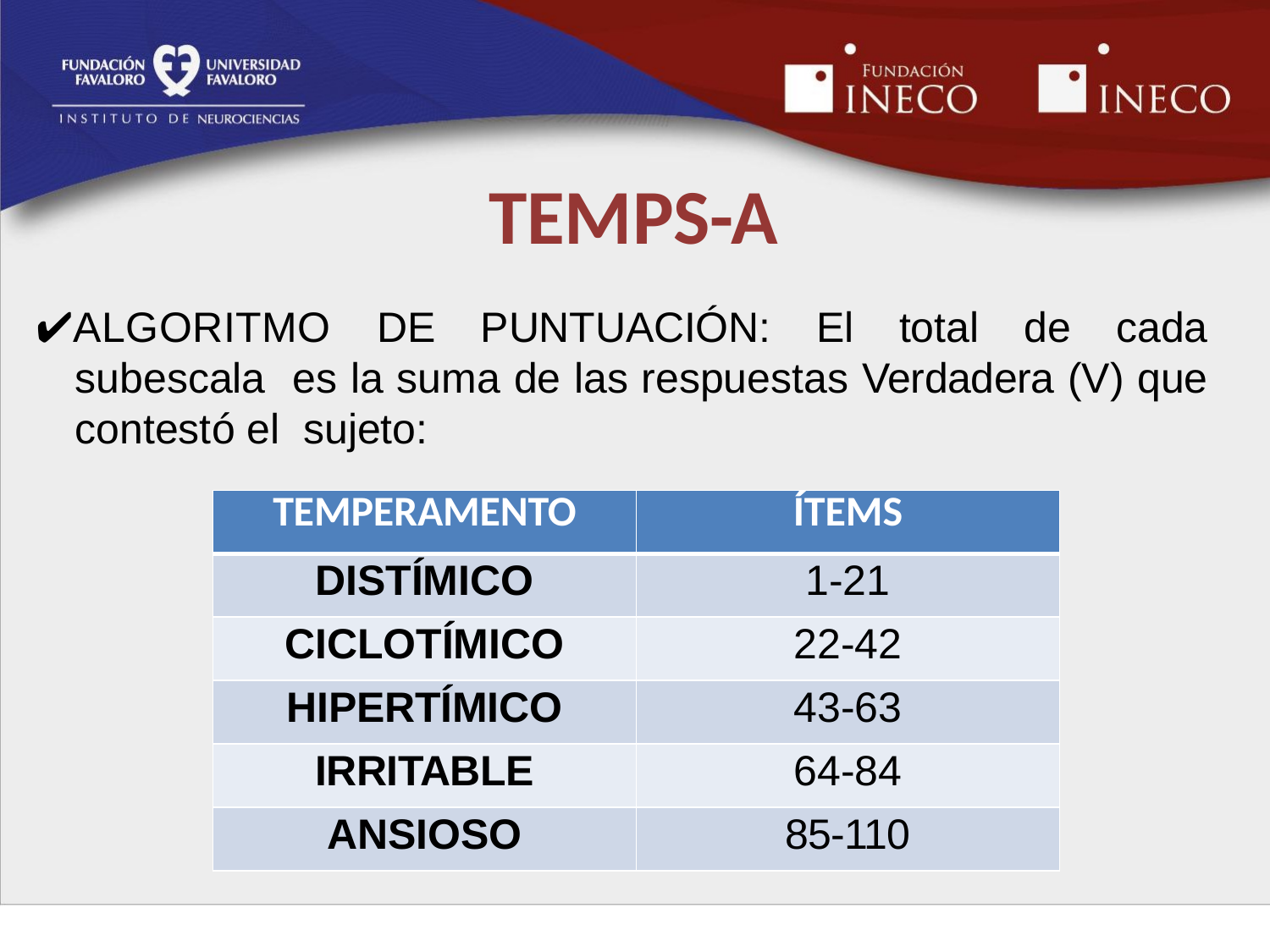

# TEMPS-A
✔ALGORITMO DE PUNTUACIÓN: El total de cada subescala  es la suma de las respuestas Verdadera (V) que contestó el  sujeto:
| TEMPERAMENTO | ÍTEMS |
| --- | --- |
| DISTÍMICO | 1-21 |
| CICLOTÍMICO | 22-42 |
| HIPERTÍMICO | 43-63 |
| IRRITABLE | 64-84 |
| ANSIOSO | 85-110 |